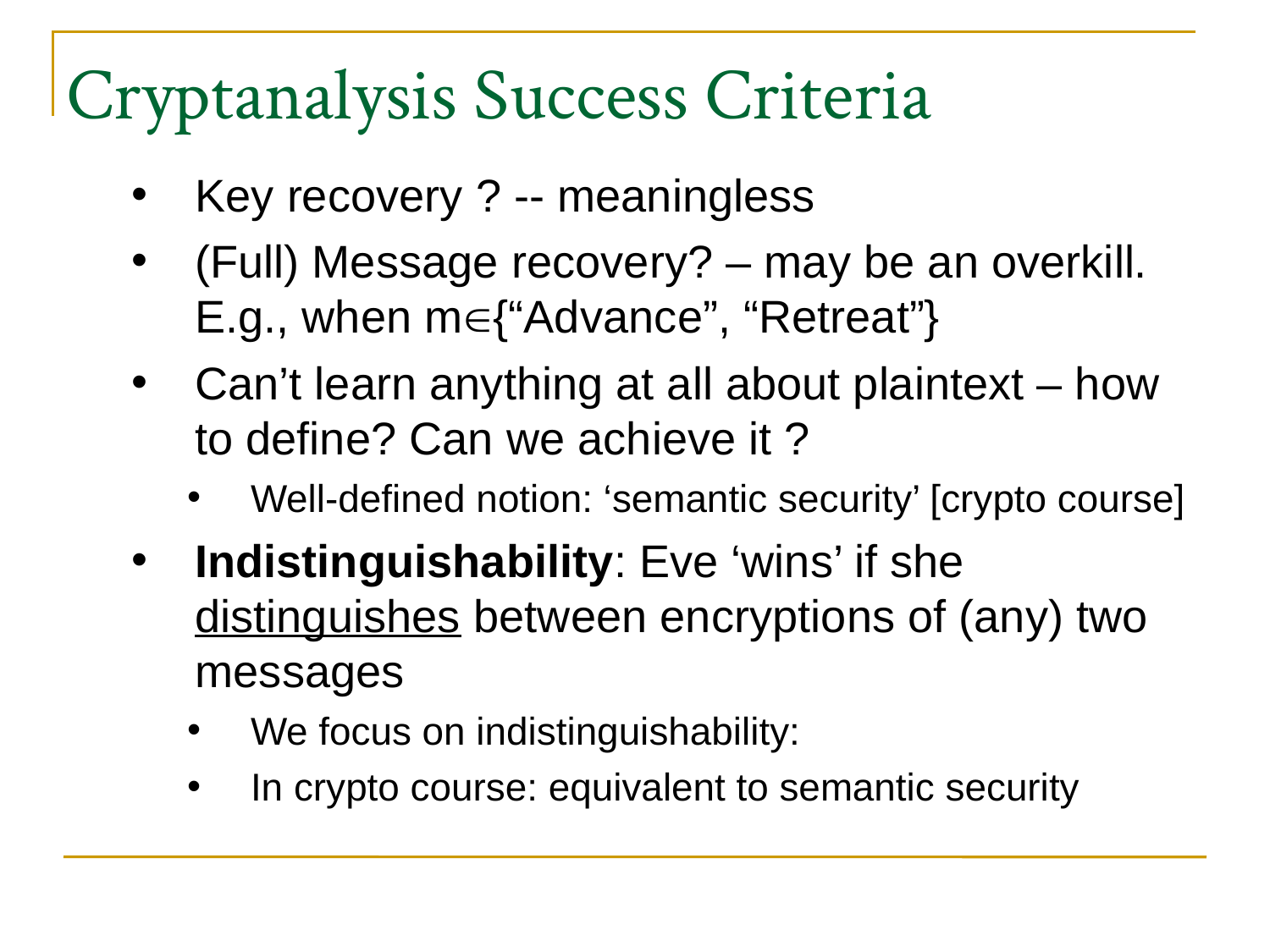

# Cryptanalysis Success Criteria
Key recovery ? -- meaningless
(Full) Message recovery? – may be an overkill. E.g., when m∈{“Advance”, “Retreat”}
Can’t learn anything at all about plaintext – how to define? Can we achieve it ?
Well-defined notion: ‘semantic security’ [crypto course]
Indistinguishability: Eve ‘wins’ if she distinguishes between encryptions of (any) two messages
We focus on indistinguishability:
In crypto course: equivalent to semantic security